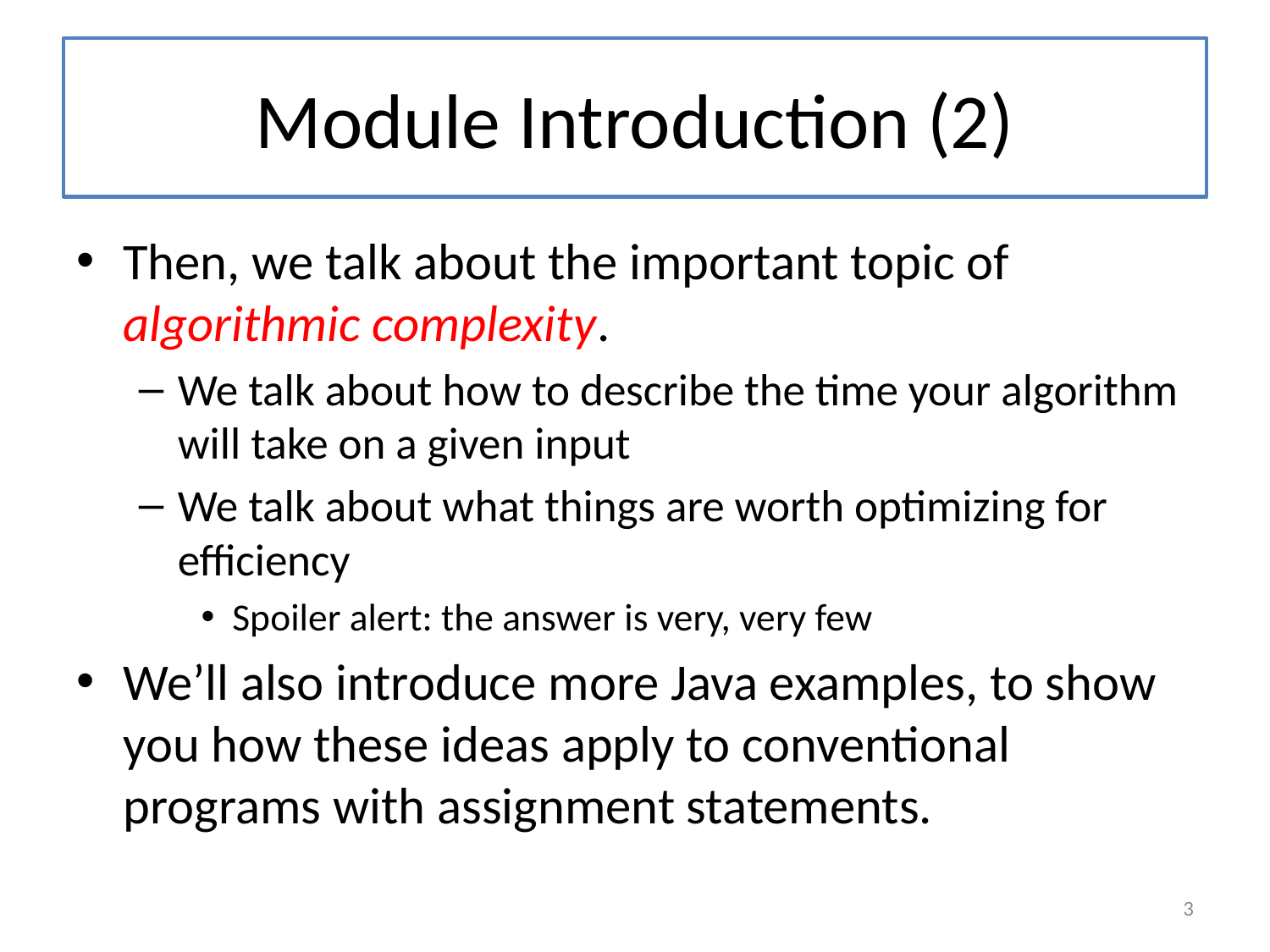

# Module Introduction (2)
Then, we talk about the important topic of algorithmic complexity.
We talk about how to describe the time your algorithm will take on a given input
We talk about what things are worth optimizing for efficiency
Spoiler alert: the answer is very, very few
We’ll also introduce more Java examples, to show you how these ideas apply to conventional programs with assignment statements.
3